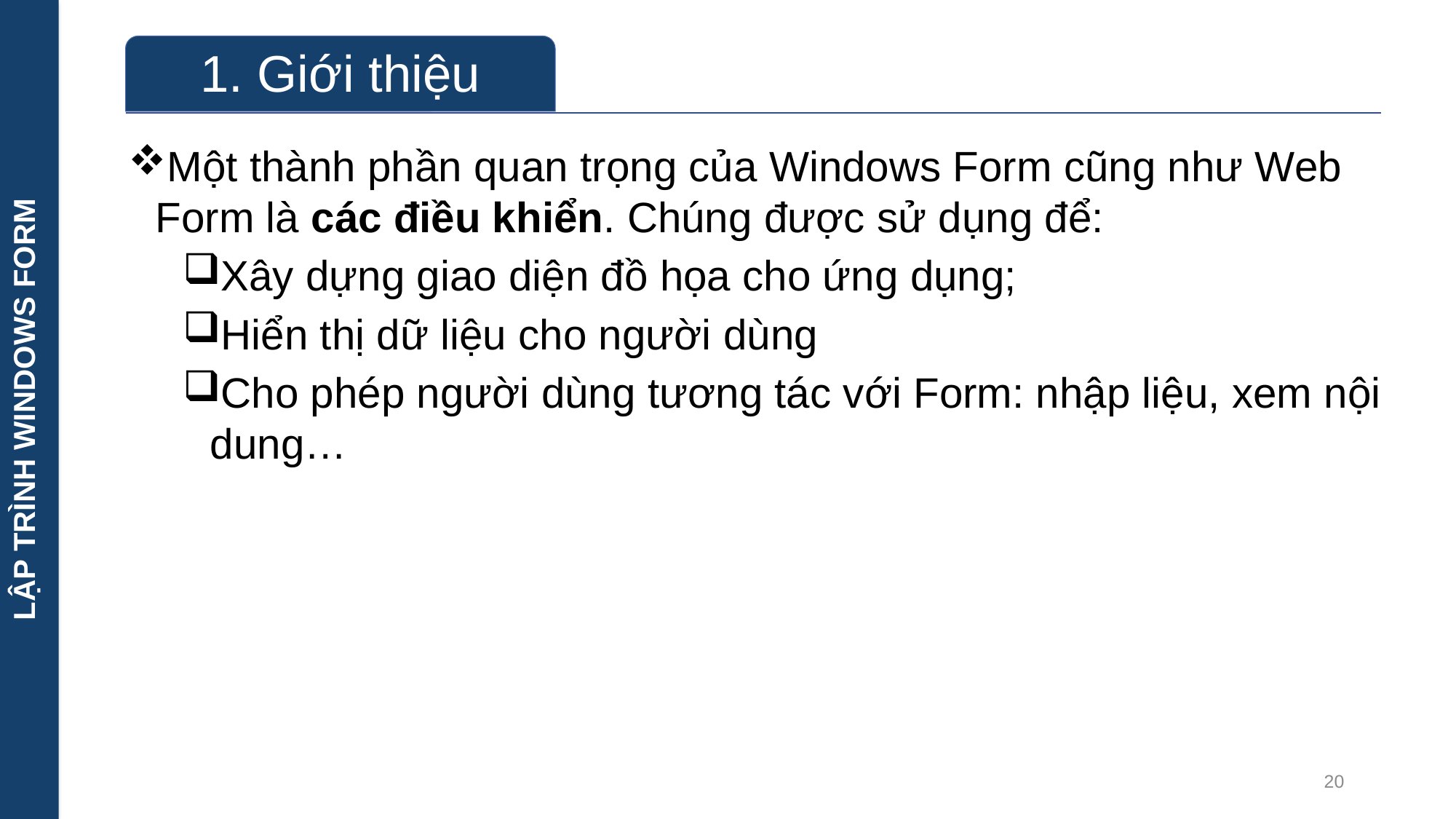

LẬP TRÌNH WINDOWS FORM
1. Giới thiệu
Một thành phần quan trọng của Windows Form cũng như Web Form là các điều khiển. Chúng được sử dụng để:
Xây dựng giao diện đồ họa cho ứng dụng;
Hiển thị dữ liệu cho người dùng
Cho phép người dùng tương tác với Form: nhập liệu, xem nội dung…
20